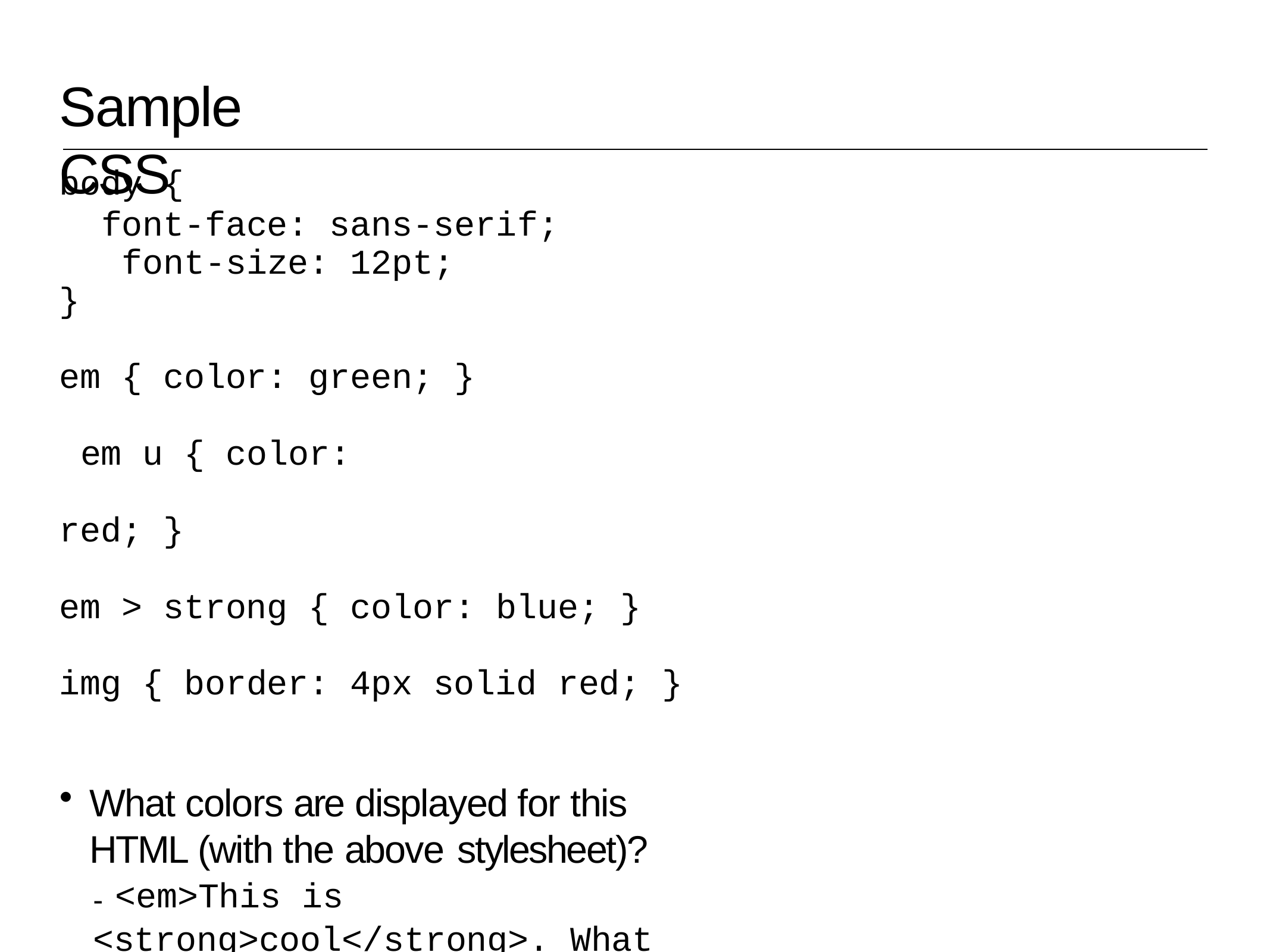

# Sample CSS
body {
font-face: sans-serif;  font-size: 12pt;
}
em { color: green; }  em u { color: red; }
em > strong { color: blue; }  img { border: 4px solid red; }

What colors are displayed for this HTML (with the above stylesheet)?
- <em>This is <strong>cool</strong>. What about
<u><strong>this?</strong></u></em>
CIS 467, Spring 2015
12